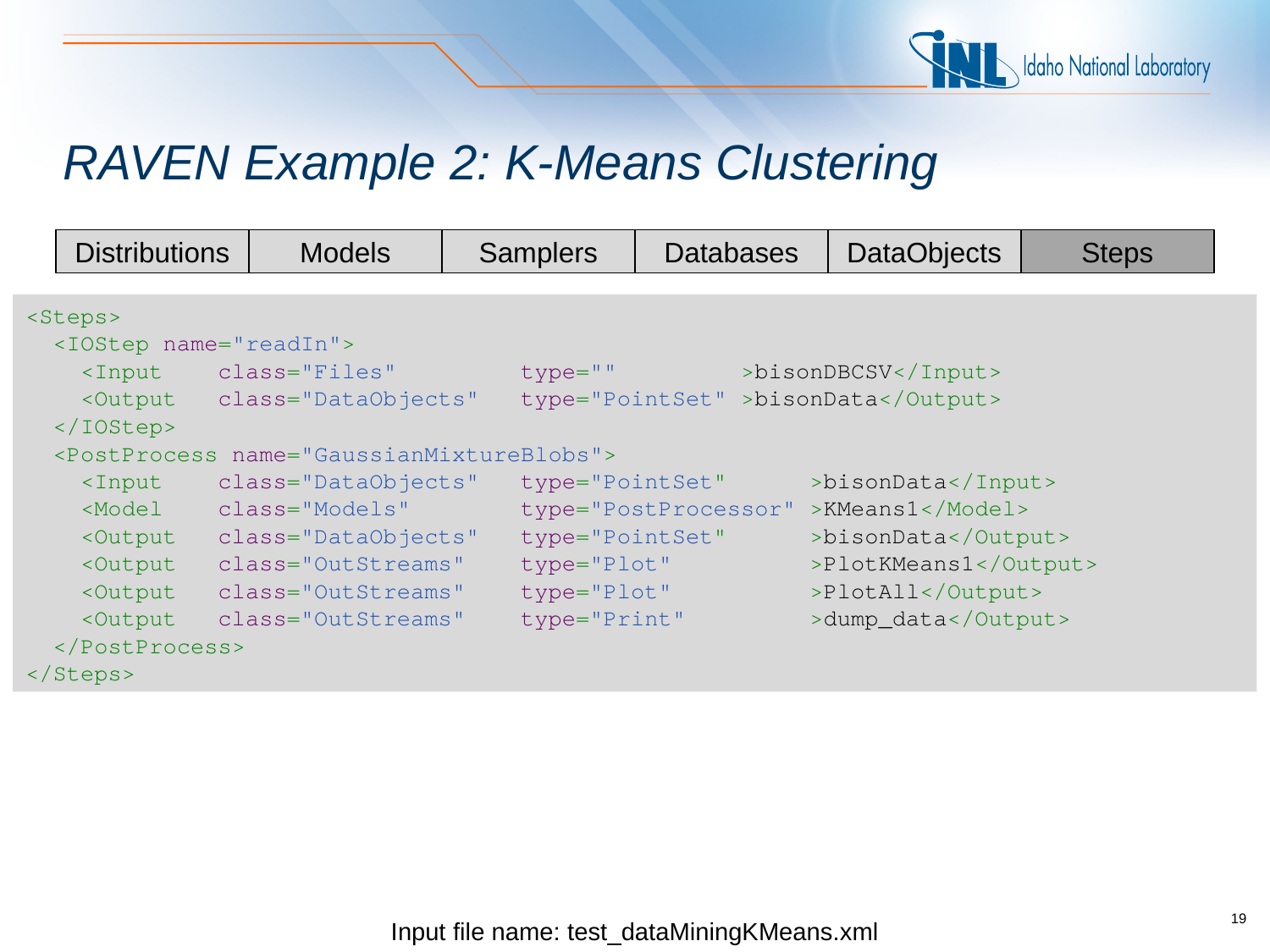

# RAVEN Example 2: K-Means Clustering
Steps
Distributions
Models
Samplers
Databases
DataObjects
<Steps>
  <IOStep name="readIn">
    <Input    class="Files"         type=""         >bisonDBCSV</Input>
    <Output   class="DataObjects"   type="PointSet" >bisonData</Output>
  </IOStep>
  <PostProcess name="GaussianMixtureBlobs">
    <Input    class="DataObjects"   type="PointSet"      >bisonData</Input>
    <Model    class="Models"        type="PostProcessor" >KMeans1</Model>
    <Output   class="DataObjects"   type="PointSet"      >bisonData</Output>
    <Output   class="OutStreams"    type="Plot"          >PlotKMeans1</Output>
    <Output   class="OutStreams"    type="Plot"          >PlotAll</Output>
    <Output   class="OutStreams"    type="Print"         >dump_data</Output>
  </PostProcess>
</Steps>
Input file name: test_dataMiningKMeans.xml
19